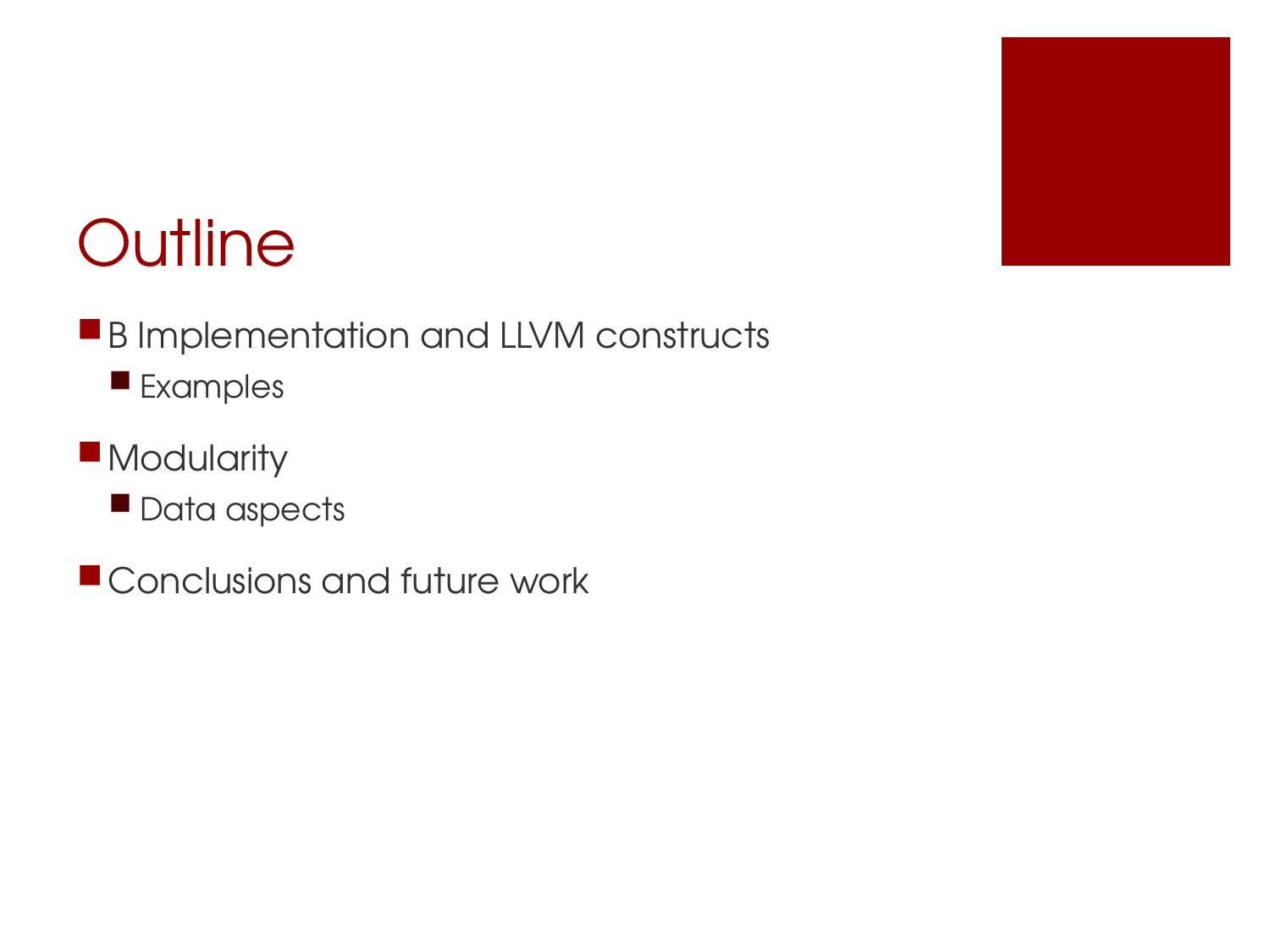

# Outline
B Implementation and LLVM constructs
Examples
Modularity
Data aspects
Conclusions and future work